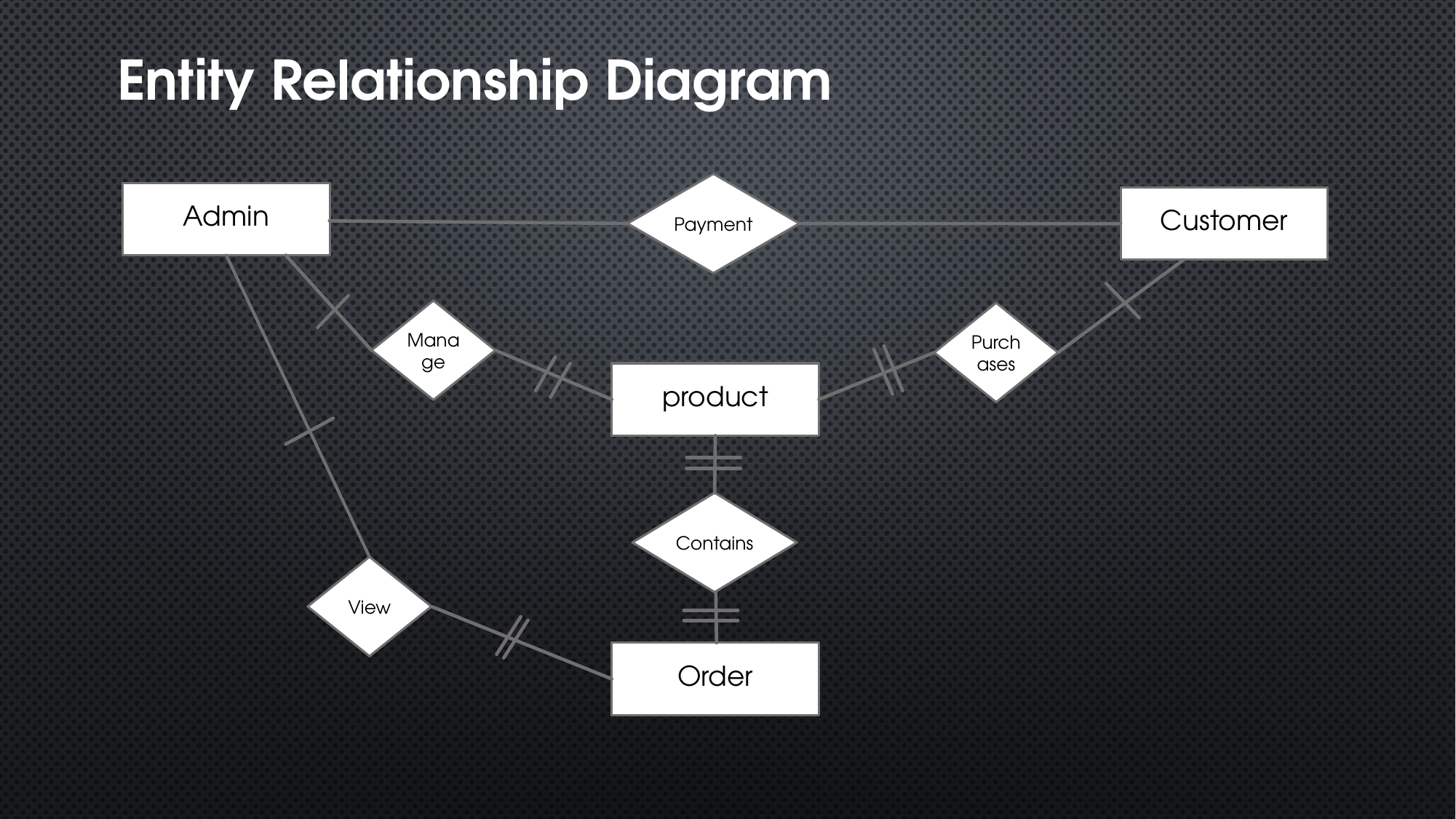

Entity Relationship Diagram
Payment
Admin

Customer

Manage
Purchases
product

Contains
View
Order